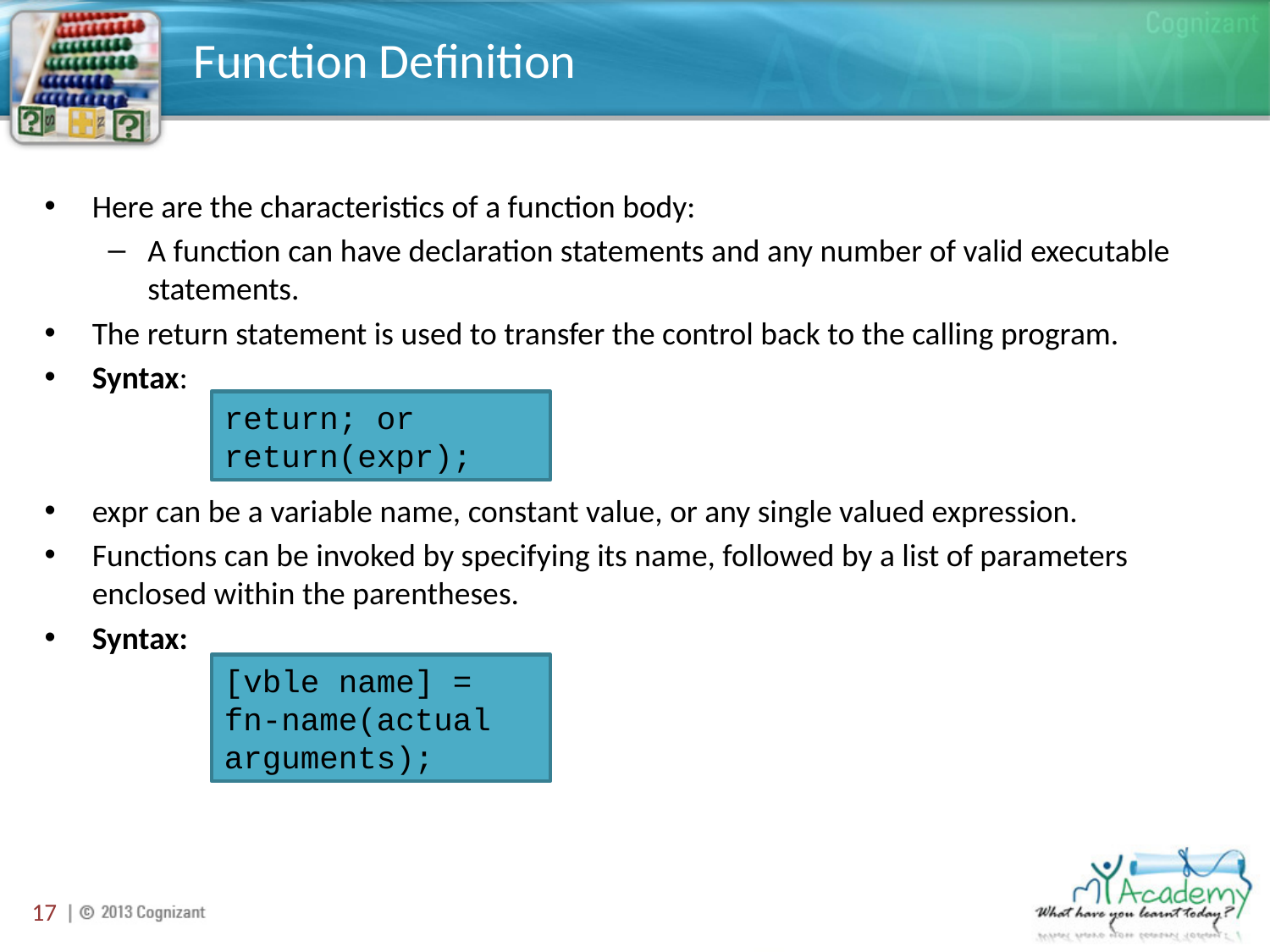

# Function Definition
Here are the characteristics of a function body:
A function can have declaration statements and any number of valid executable statements.
The return statement is used to transfer the control back to the calling program.
Syntax:

expr can be a variable name, constant value, or any single valued expression.
Functions can be invoked by specifying its name, followed by a list of parameters enclosed within the parentheses.
Syntax:

return; or return(expr);
[vble name] = fn-name(actual arguments);
17